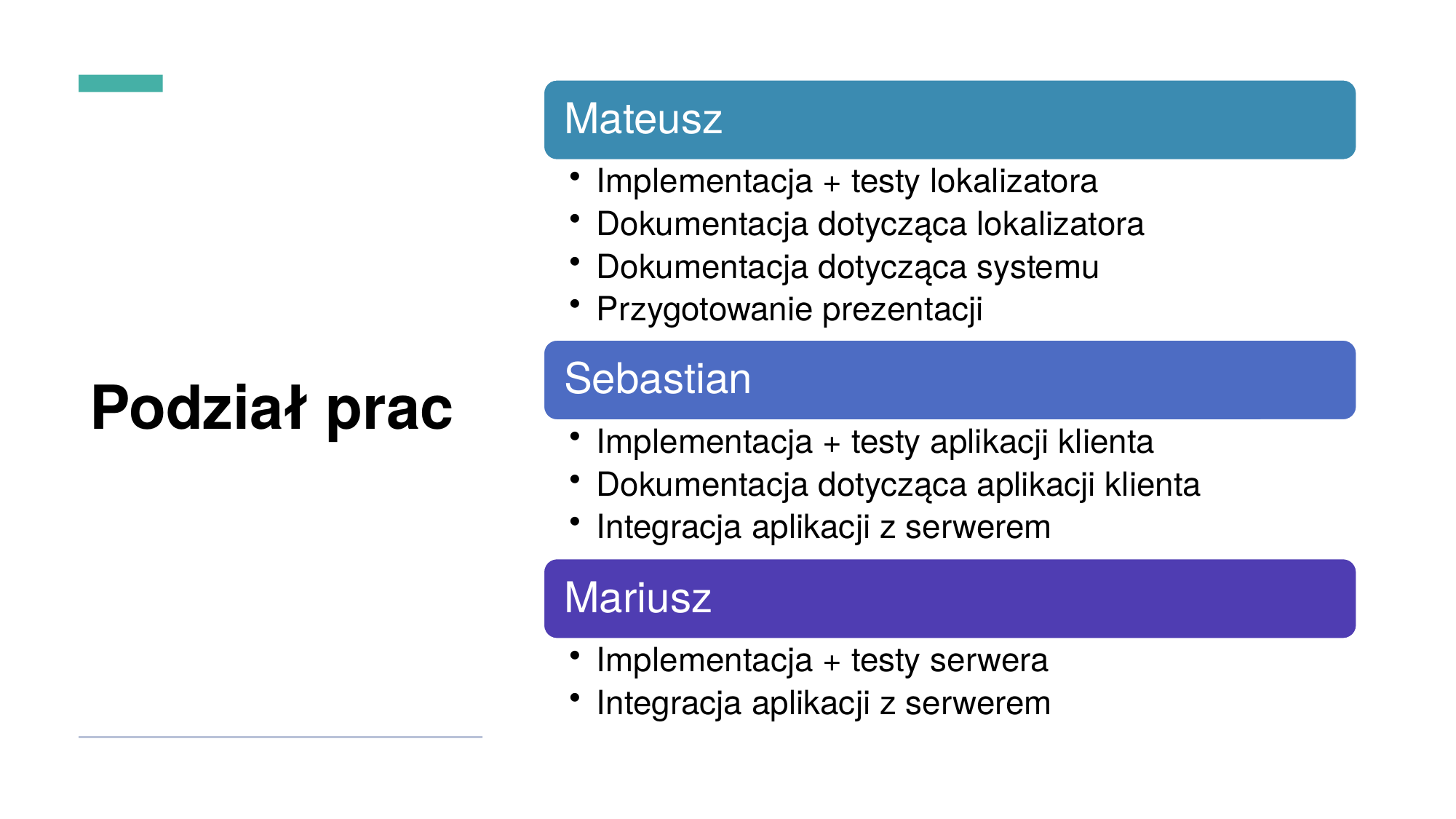

Mateusz
Implementacja + testy lokalizatora
Dokumentacja dotycząca lokalizatora
Dokumentacja dotycząca systemu
Przygotowanie prezentacji
Sebastian
Implementacja + testy aplikacji klienta
Dokumentacja dotycząca aplikacji klienta
Integracja aplikacji z serwerem
Mariusz
Implementacja + testy serwera
Integracja aplikacji z serwerem
# Podział prac